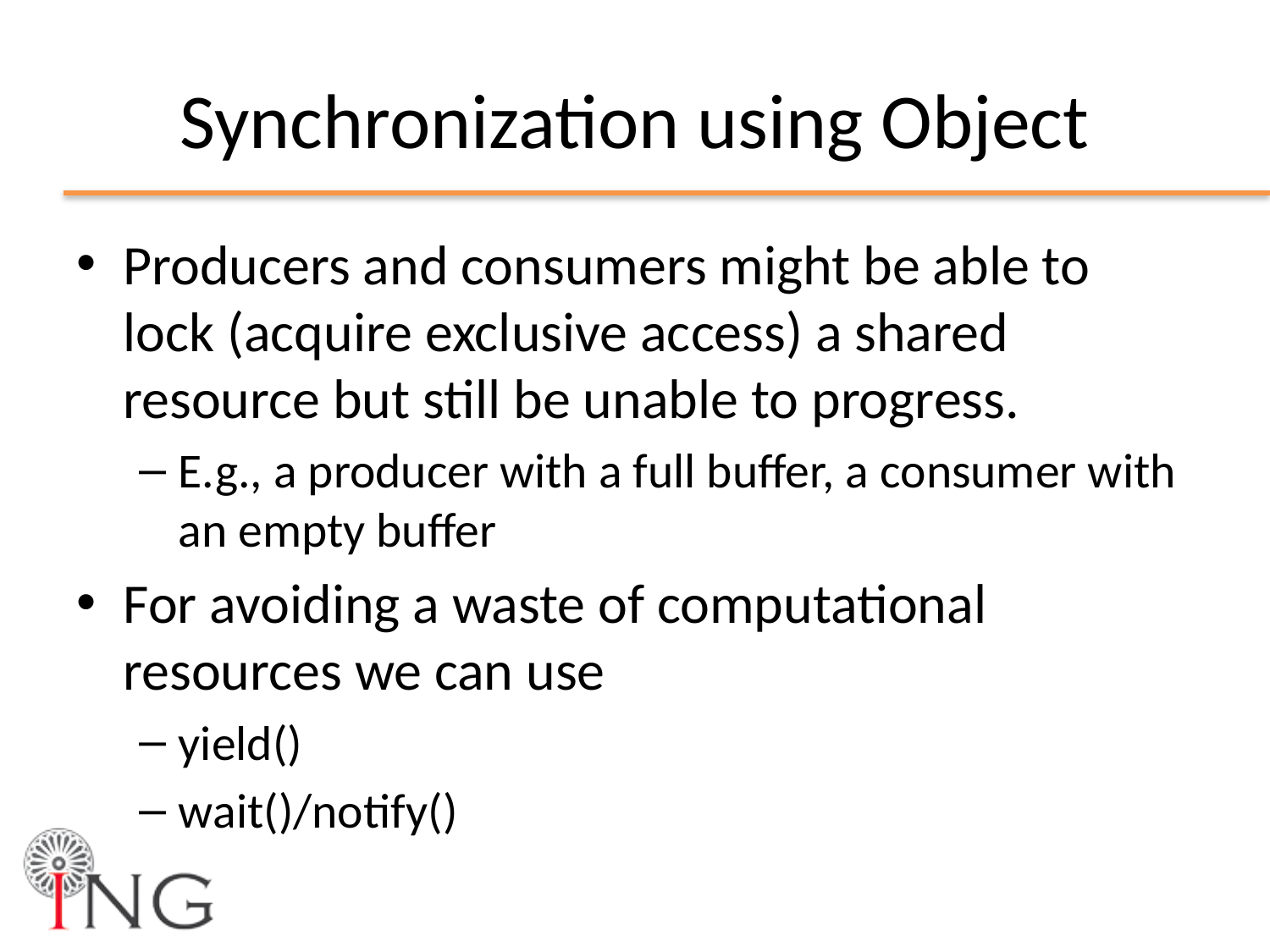

# Synchronization using Object
Producers and consumers might be able to lock (acquire exclusive access) a shared resource but still be unable to progress.
E.g., a producer with a full buffer, a consumer with an empty buffer
For avoiding a waste of computational resources we can use
yield()
wait()/notify()